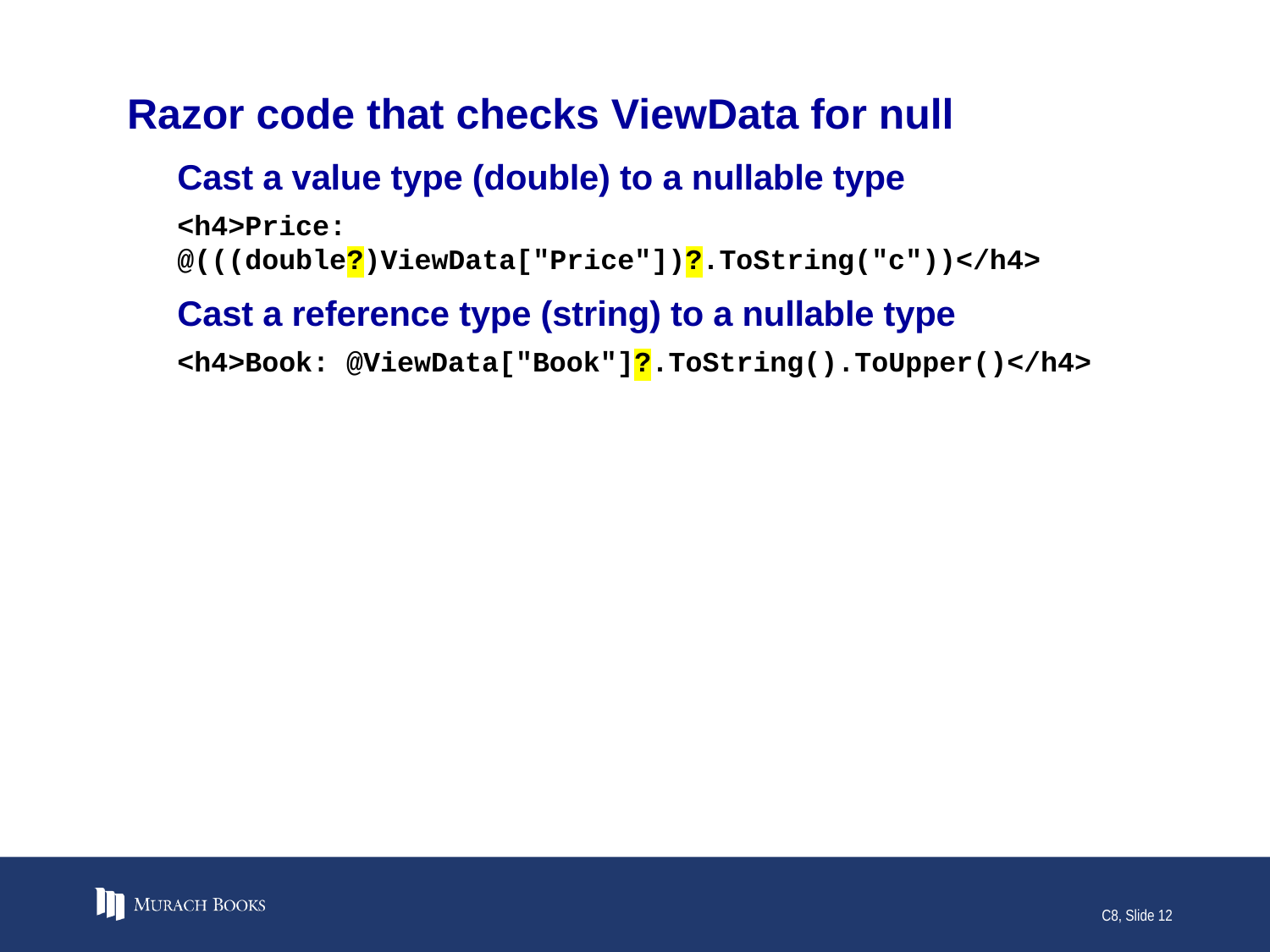

# Razor code that checks ViewData for null
Cast a value type (double) to a nullable type
<h4>Price: @(((double?)ViewData["Price"])?.ToString("c"))</h4>
Cast a reference type (string) to a nullable type
<h4>Book: @ViewData["Book"]?.ToString().ToUpper()</h4>

C8, Slide 12